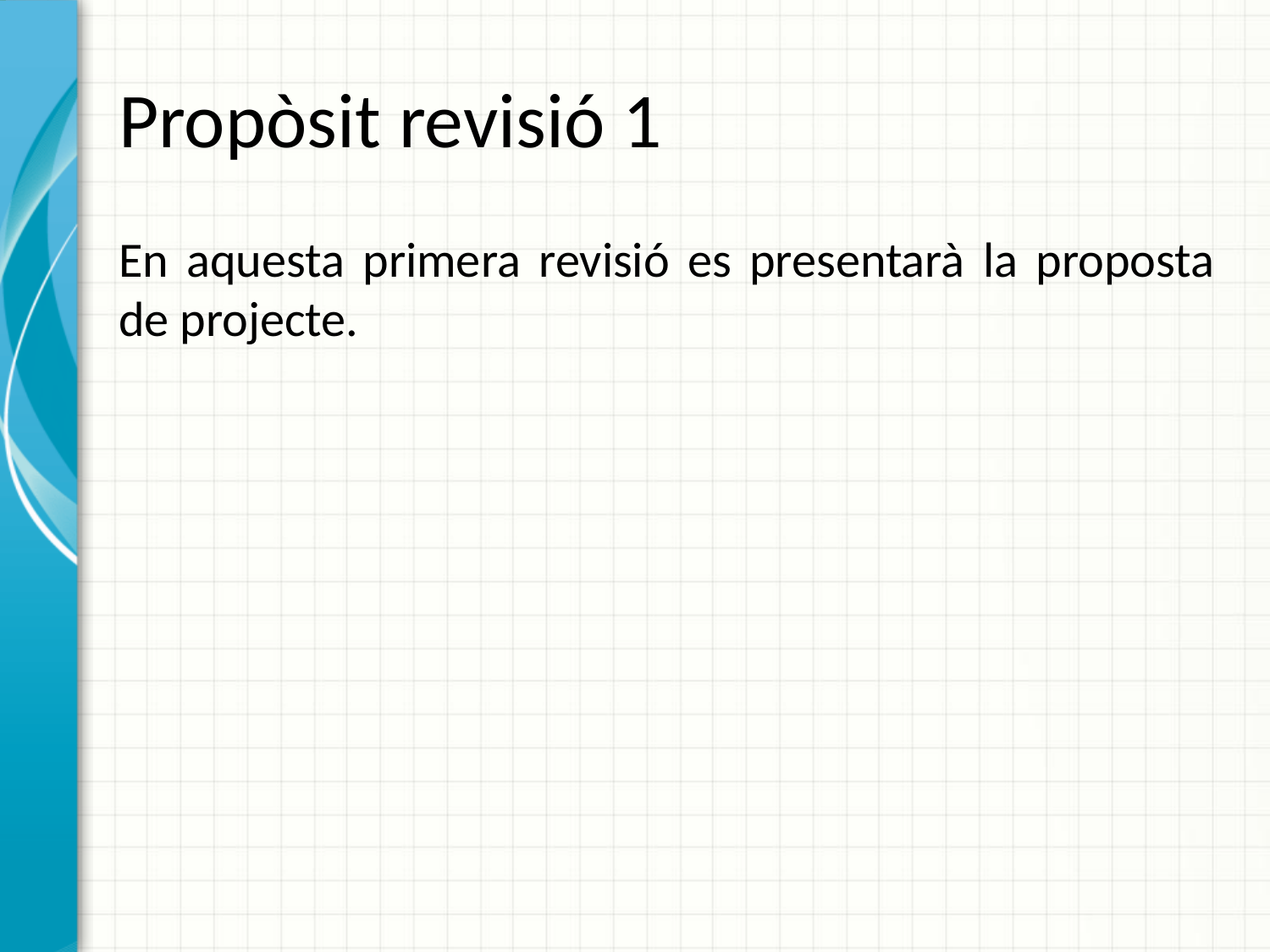

# Propòsit revisió 1
En aquesta primera revisió es presentarà la proposta de projecte.